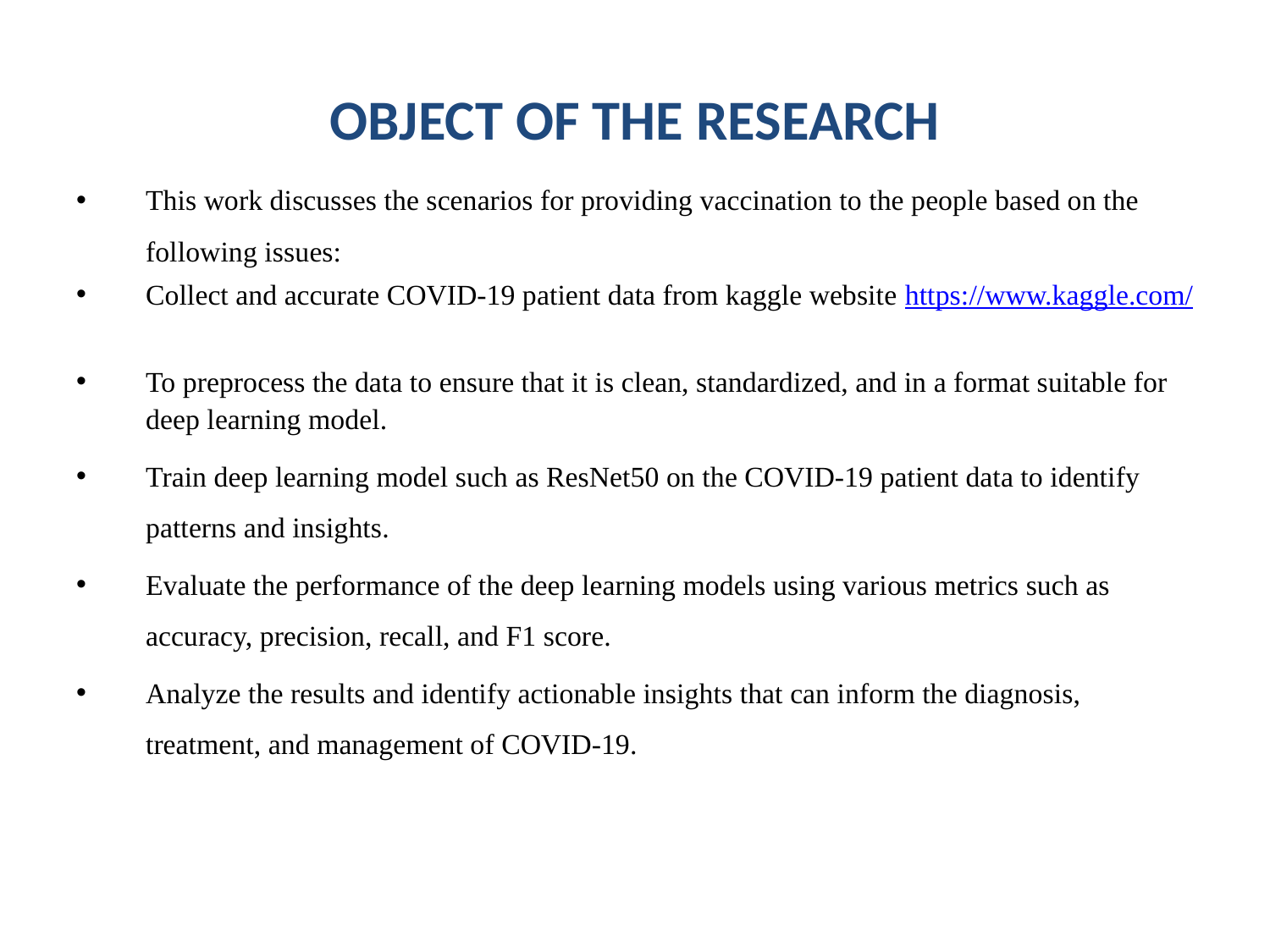

# OBJECT OF THE RESEARCH
This work discusses the scenarios for providing vaccination to the people based on the following issues:
Collect and accurate COVID-19 patient data from kaggle website https://www.kaggle.com/

To preprocess the data to ensure that it is clean, standardized, and in a format suitable for deep learning model.
Train deep learning model such as ResNet50 on the COVID-19 patient data to identify patterns and insights.
Evaluate the performance of the deep learning models using various metrics such as accuracy, precision, recall, and F1 score.
Analyze the results and identify actionable insights that can inform the diagnosis, treatment, and management of COVID-19.